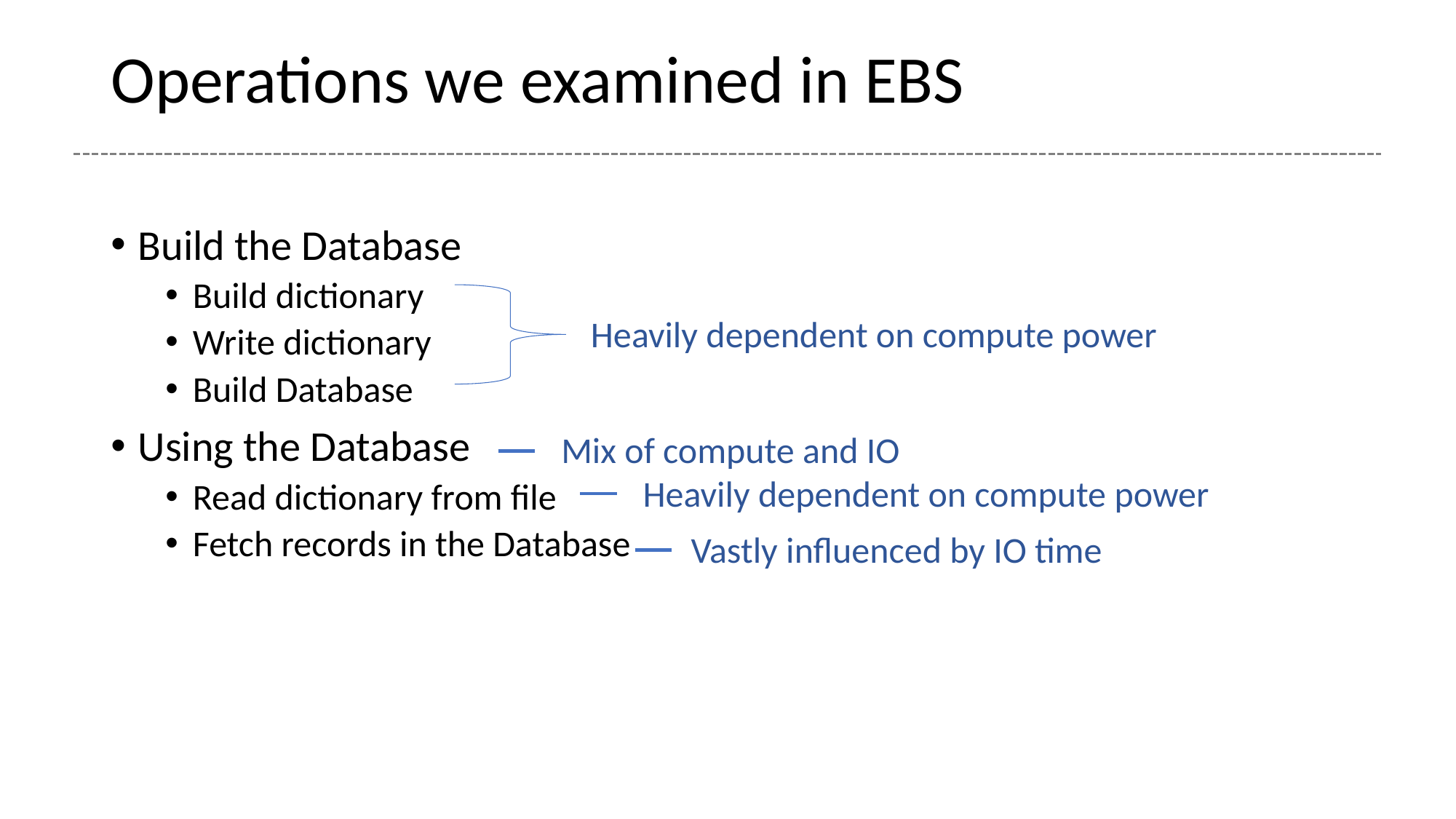

# Operations we examined in EBS
Build the Database
Build dictionary
Write dictionary
Build Database
Using the Database
Read dictionary from file
Fetch records in the Database

Heavily dependent on compute power
Mix of compute and IO
Heavily dependent on compute power
Vastly influenced by IO time